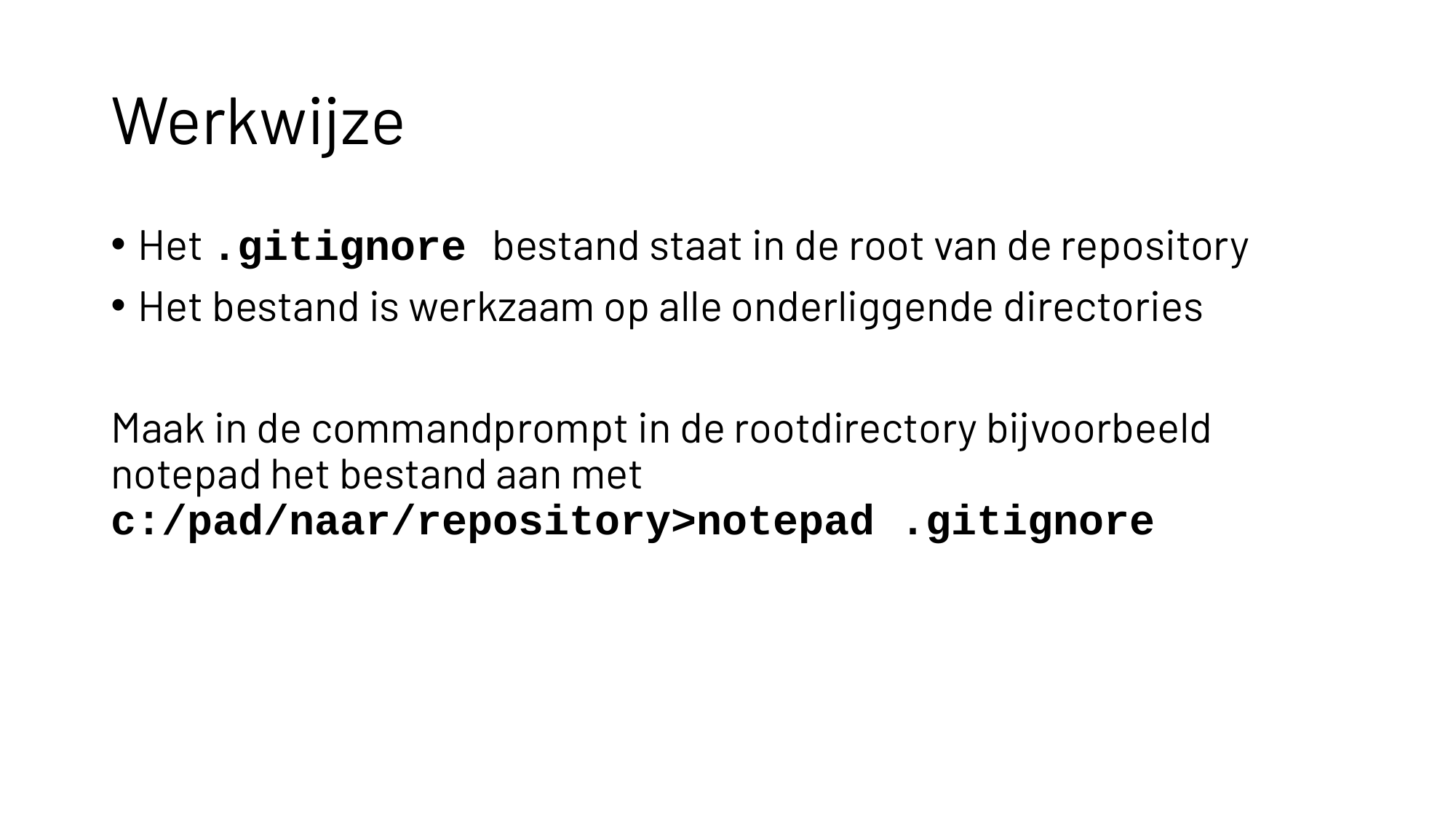

# Werkwijze
Het .gitignore bestand staat in de root van de repository
Het bestand is werkzaam op alle onderliggende directories

Maak in de commandprompt in de rootdirectory bijvoorbeeld notepad het bestand aan met
c:/pad/naar/repository>notepad .gitignore